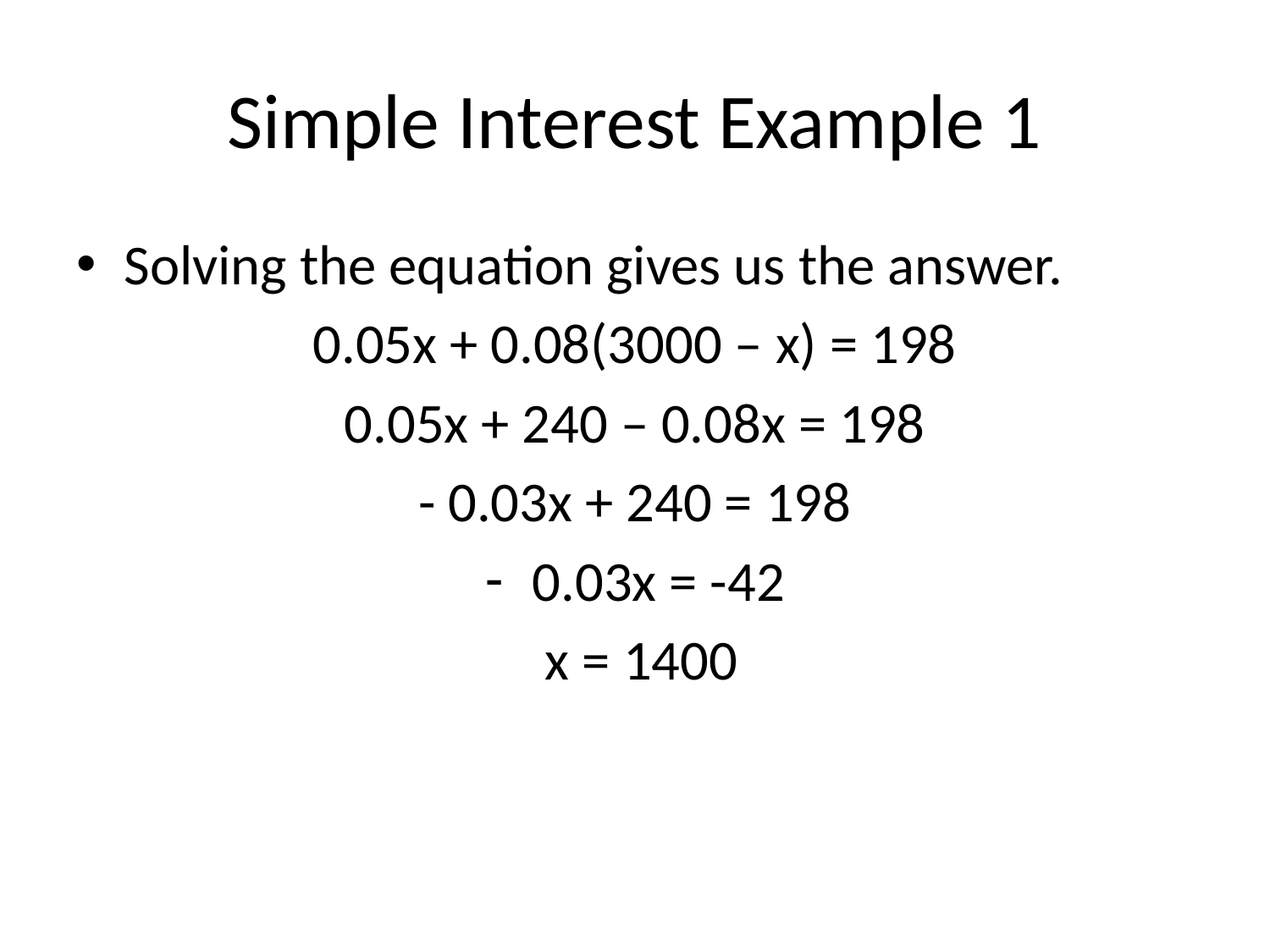

# Simple Interest Example 1
Solving the equation gives us the answer.
0.05x + 0.08(3000 – x) = 198
0.05x + 240 – 0.08x = 198
- 0.03x + 240 = 198
0.03x = -42
 x = 1400